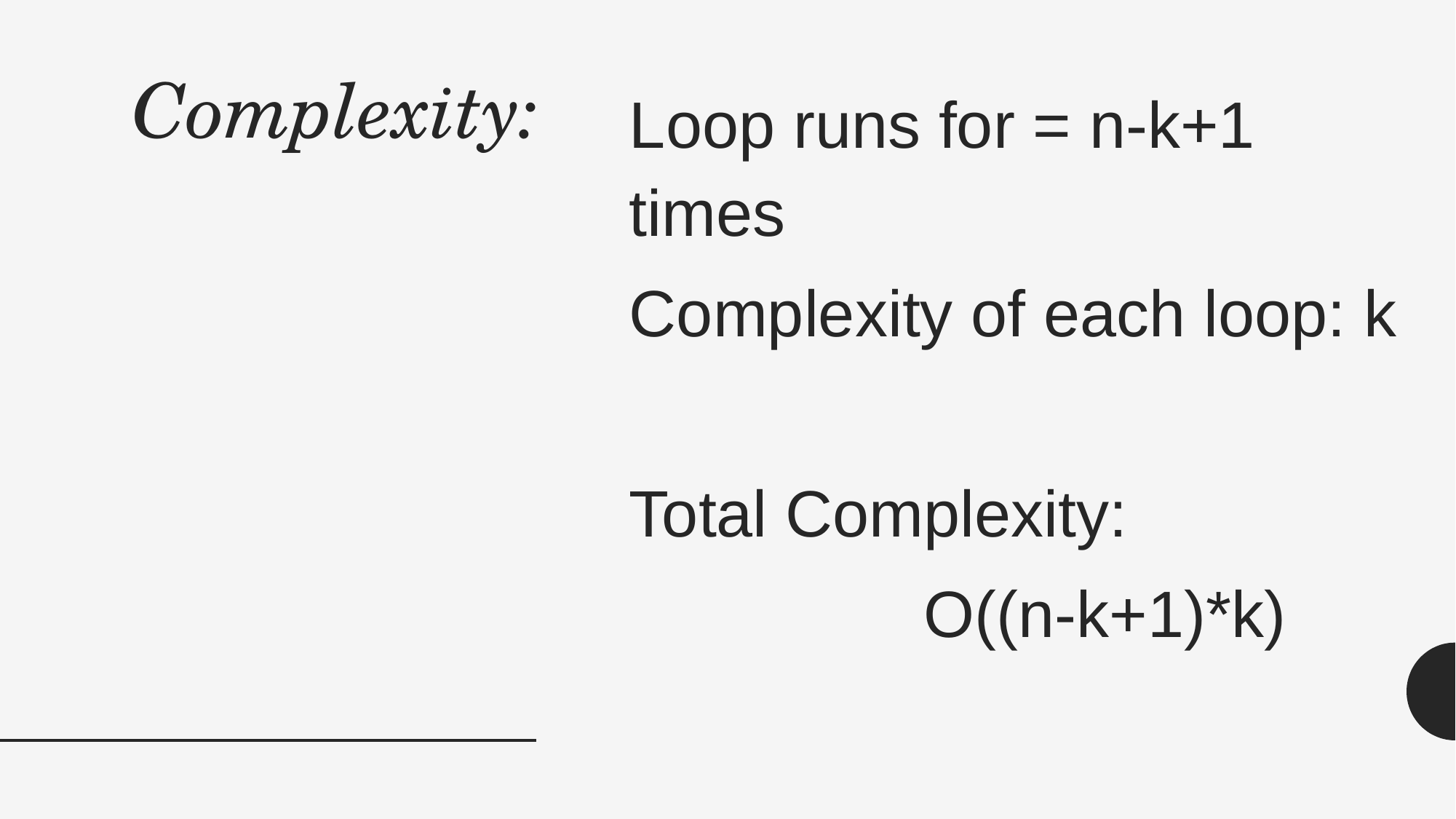

# Complexity:
Loop runs for = n-k+1 times
Complexity of each loop: k

Total Complexity:
			O((n-k+1)*k)